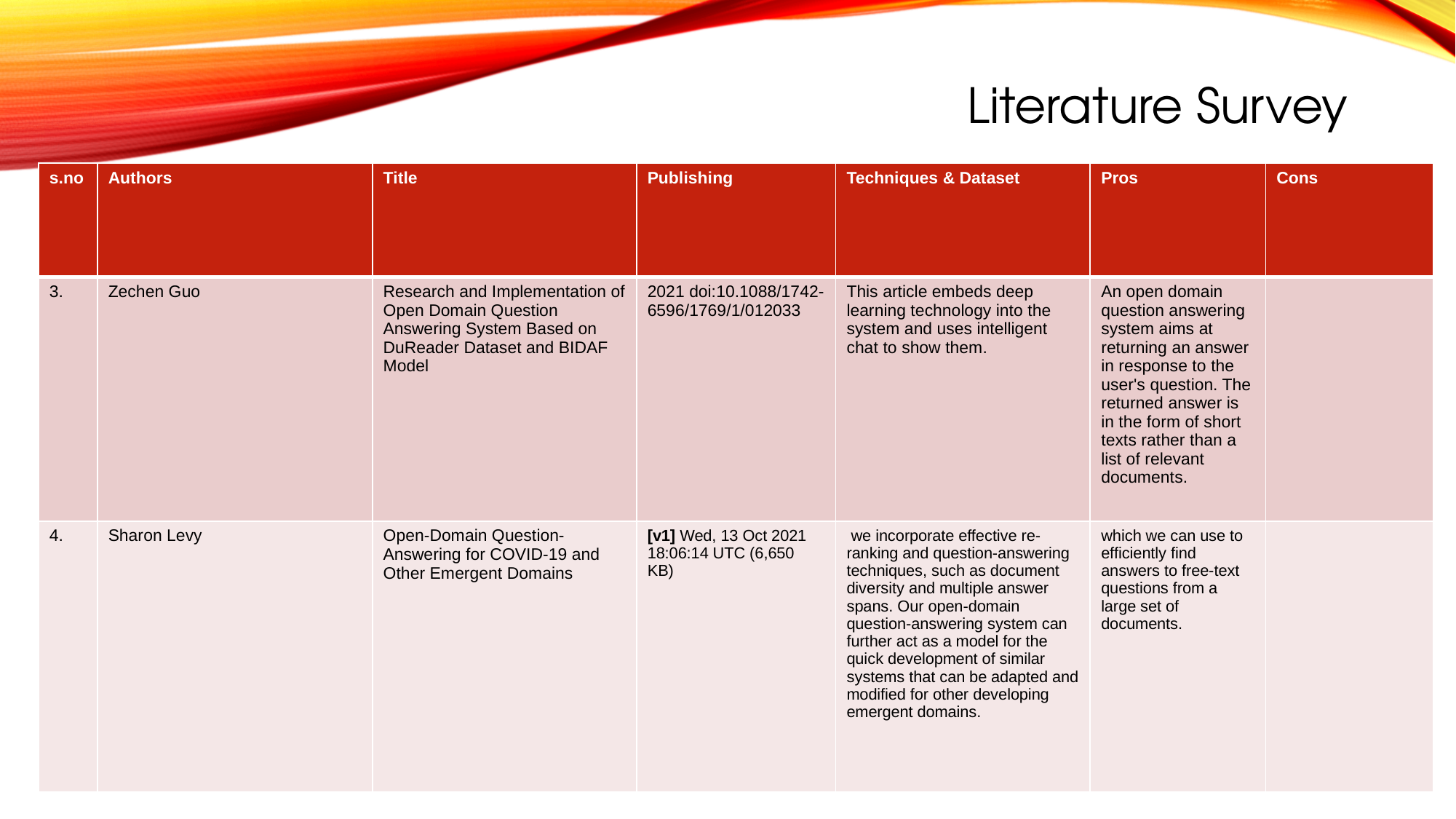

Literature Survey
| s.no | Authors | Title | Publishing | Techniques & Dataset | Pros | Cons |
| --- | --- | --- | --- | --- | --- | --- |
| 3. | Zechen Guo | Research and Implementation of Open Domain Question Answering System Based on DuReader Dataset and BIDAF Model | 2021 doi:10.1088/1742-6596/1769/1/012033 | This article embeds deep learning technology into the system and uses intelligent chat to show them. | An open domain question answering system aims at returning an answer in response to the user's question. The returned answer is in the form of short texts rather than a list of relevant documents. |  |
| 4. | Sharon Levy | Open-Domain Question-Answering for COVID-19 and Other Emergent Domains | [v1] Wed, 13 Oct 2021 18:06:14 UTC (6,650 KB) | we incorporate effective re-ranking and question-answering techniques, such as document diversity and multiple answer spans. Our open-domain question-answering system can further act as a model for the quick development of similar systems that can be adapted and modified for other developing emergent domains. | which we can use to efficiently find answers to free-text questions from a large set of documents. |  |